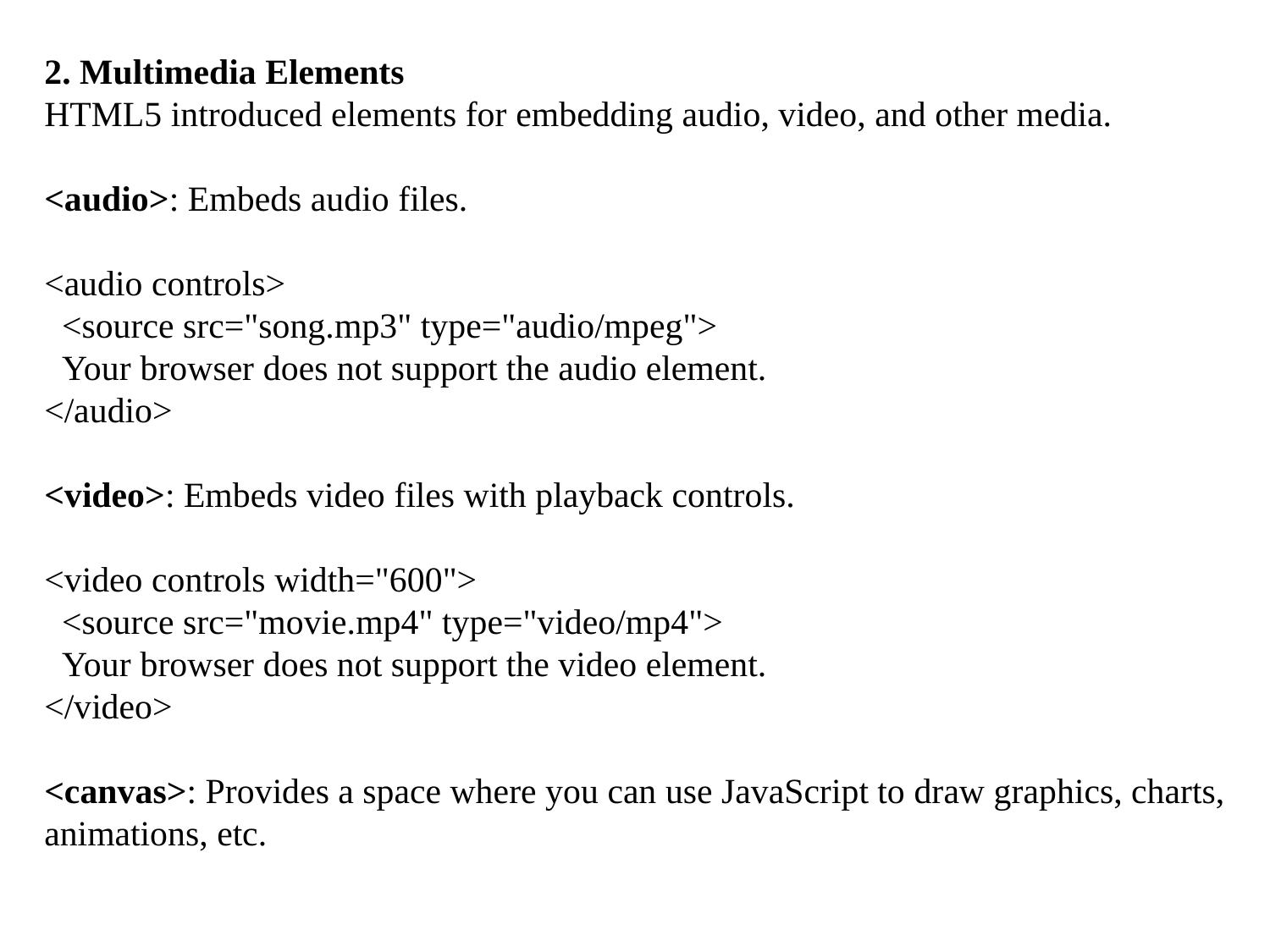

2. Multimedia Elements
HTML5 introduced elements for embedding audio, video, and other media.

<audio>: Embeds audio files.

<audio controls>
  <source src="song.mp3" type="audio/mpeg">
  Your browser does not support the audio element.
</audio>

<video>: Embeds video files with playback controls.

<video controls width="600">
  <source src="movie.mp4" type="video/mp4">
  Your browser does not support the video element.
</video>

<canvas>: Provides a space where you can use JavaScript to draw graphics, charts, animations, etc.